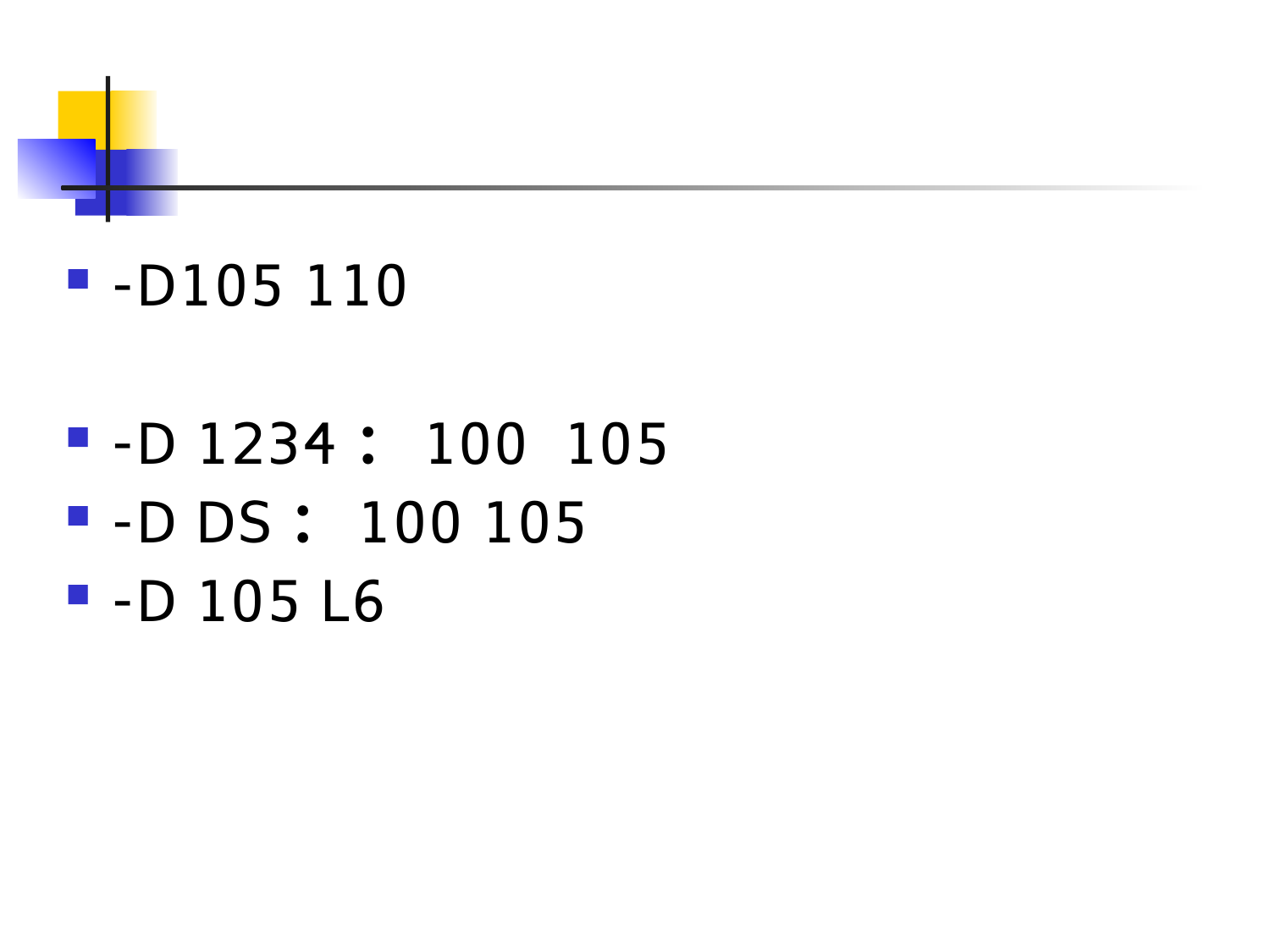

#
-D105 110

-D 1234：100  105
-D DS：100 105
-D 105 L6